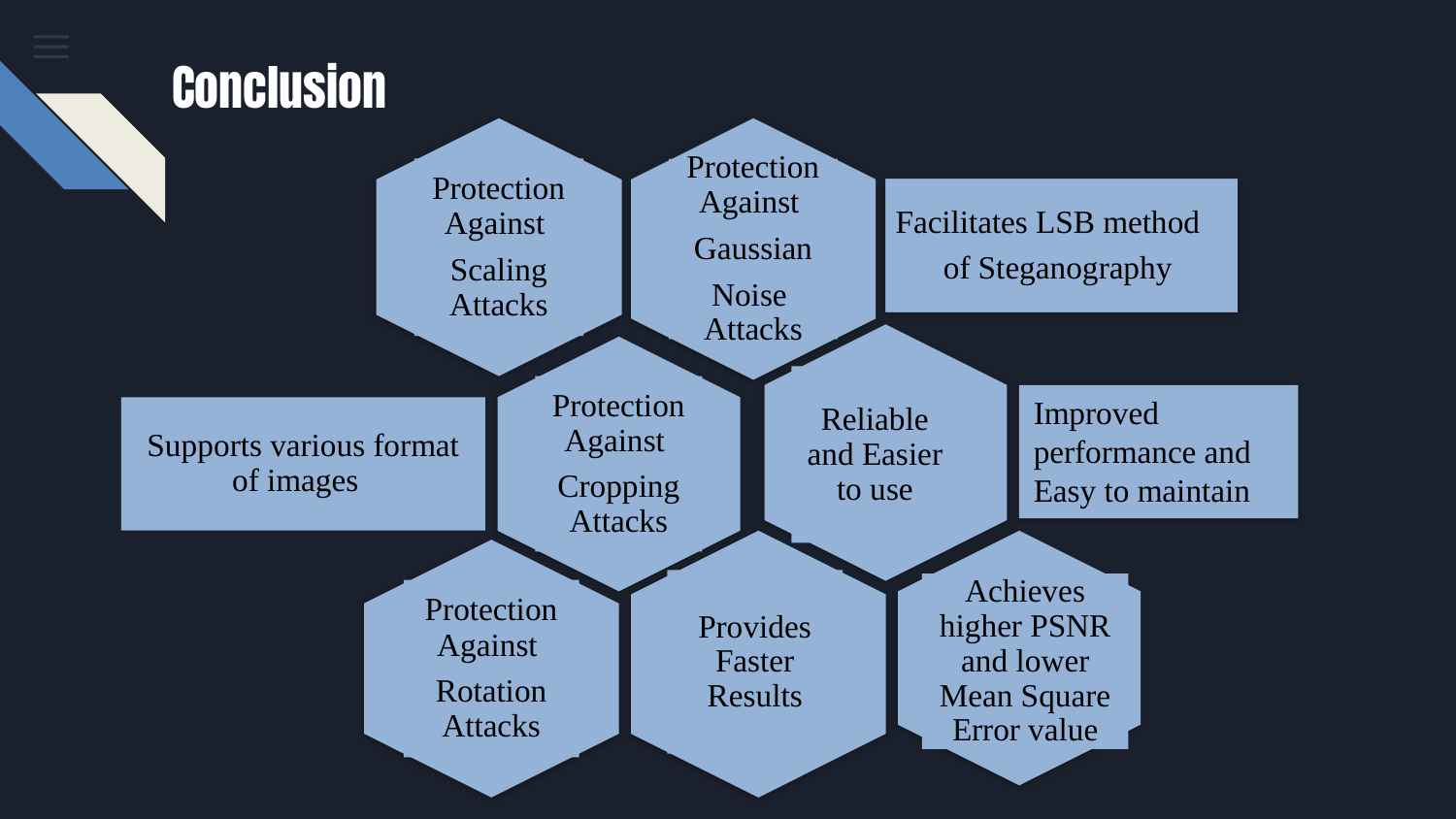

Conclusion

Protection Against
Scaling Attacks

Protection Against
Gaussian
Noise  Attacks

Facilitates LSB method
      of Steganography

Protection Against
Cropping Attacks
Reliable and Easier to use
Improved performance and Easy to maintain
Supports various format of images

Provides Faster Results

Achieves higher PSNR and lower Mean Square Error value

Protection Against
Rotation Attacks